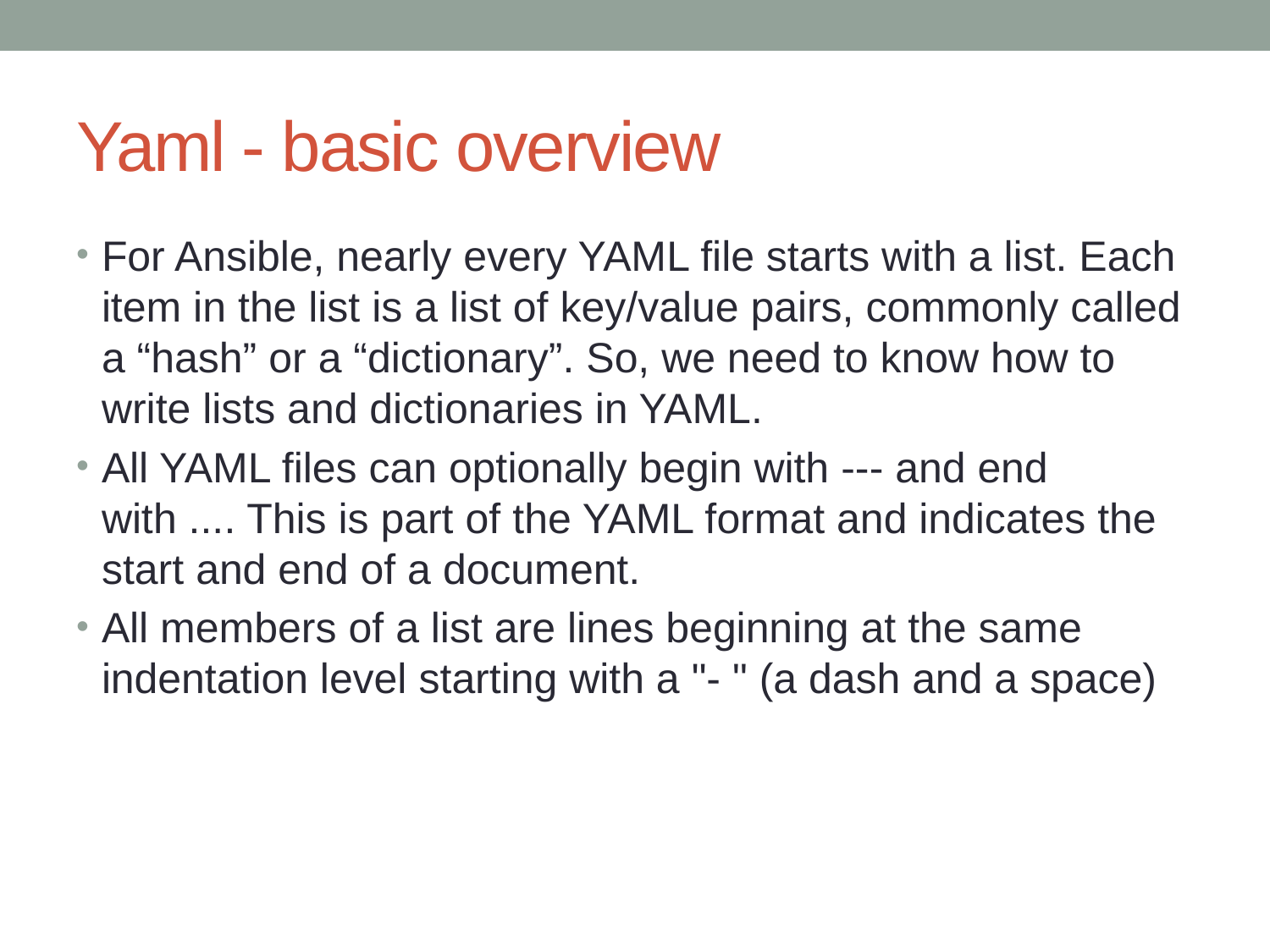

# Yaml - basic overview
For Ansible, nearly every YAML file starts with a list. Each item in the list is a list of key/value pairs, commonly called a “hash” or a “dictionary”. So, we need to know how to write lists and dictionaries in YAML.
All YAML files can optionally begin with --- and end with .... This is part of the YAML format and indicates the start and end of a document.
All members of a list are lines beginning at the same indentation level starting with a "- " (a dash and a space)